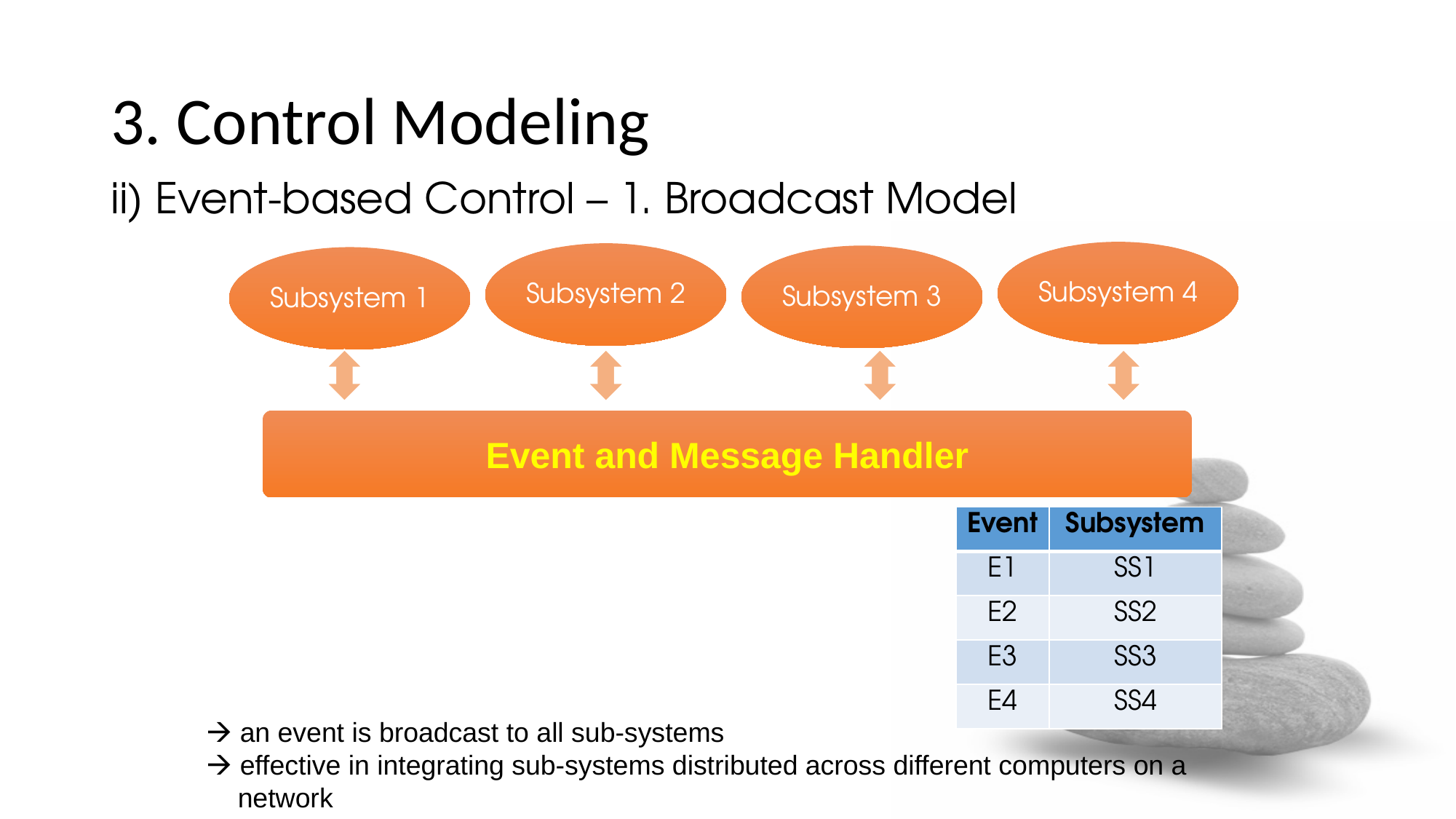

# 3. Control Modeling
ii) Event-based Control – 1. Broadcast Model

Subsystem 4

Subsystem 2

Subsystem 3

Subsystem 1

Event and Message Handler
| Event | Subsystem |
| --- | --- |
| E1 | SS1 |
| E2 | SS2 |
| E3 | SS3 |
| E4 | SS4 |
🡪 an event is broadcast to all sub-systems
🡪 effective in integrating sub-systems distributed across different computers on a network